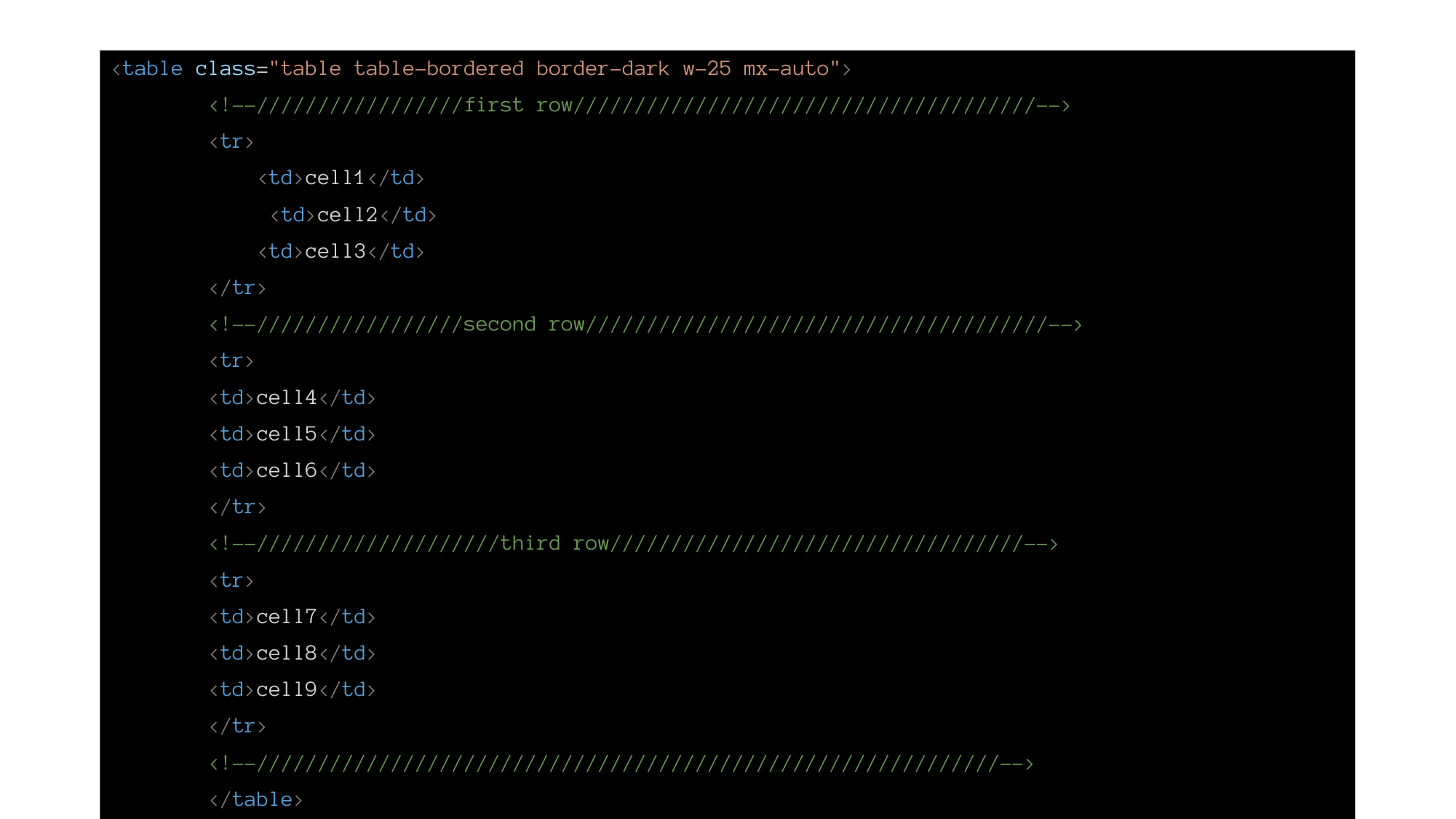

<table class="table table-bordered border-dark w-25 mx-auto">
        <!--/////////////////first row//////////////////////////////////////-->
        <tr>
            <td>cell1</td>
             <td>cell2</td>
            <td>cell3</td>
        </tr>
        <!--/////////////////second row//////////////////////////////////////-->
        <tr>
        <td>cell4</td>
        <td>cell5</td>
        <td>cell6</td>
        </tr>
        <!--////////////////////third row//////////////////////////////////-->
        <tr>
        <td>cell7</td>
        <td>cell8</td>
        <td>cell9</td>
        </tr>
        <!--/////////////////////////////////////////////////////////////-->
        </table>